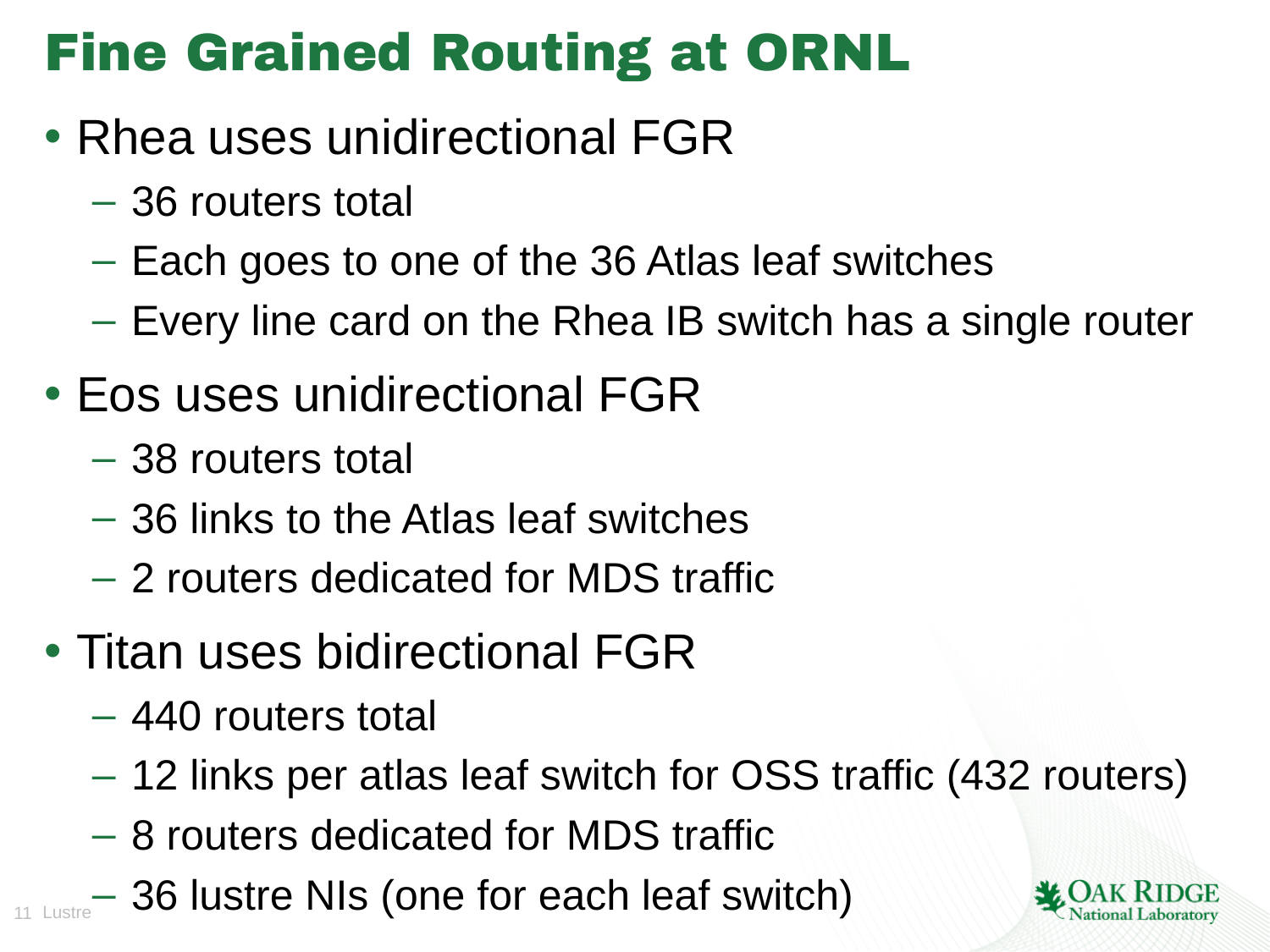

# Fine Grained Routing at ORNL
Rhea uses unidirectional FGR
36 routers total
Each goes to one of the 36 Atlas leaf switches
Every line card on the Rhea IB switch has a single router
Eos uses unidirectional FGR
38 routers total
36 links to the Atlas leaf switches
2 routers dedicated for MDS traffic
Titan uses bidirectional FGR
440 routers total
12 links per atlas leaf switch for OSS traffic (432 routers)
8 routers dedicated for MDS traffic
36 lustre NIs (one for each leaf switch)